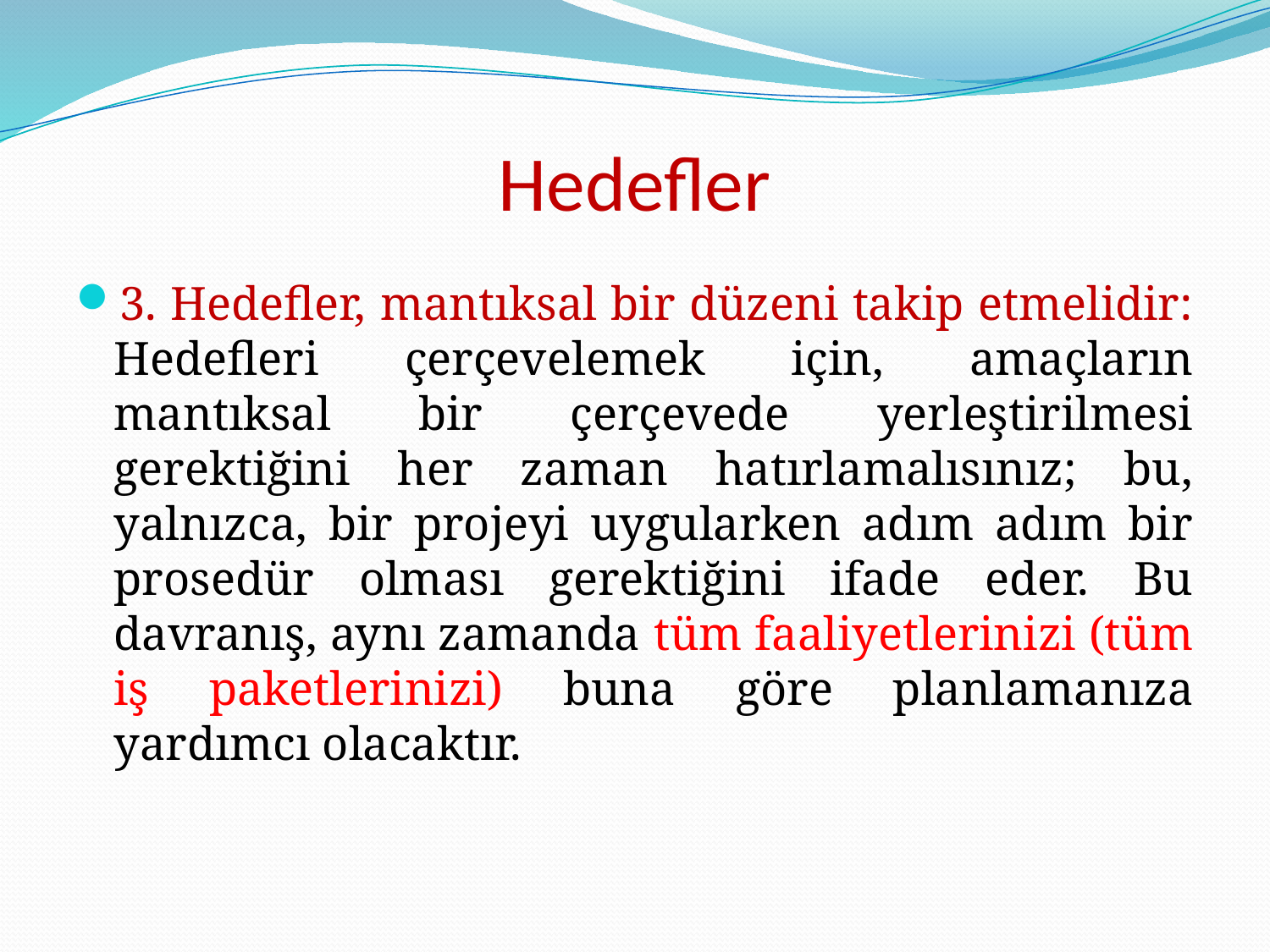

# Hedefler
3. Hedefler, mantıksal bir düzeni takip etmelidir: Hedefleri çerçevelemek için, amaçların mantıksal bir çerçevede yerleştirilmesi gerektiğini her zaman hatırlamalısınız; bu, yalnızca, bir projeyi uygularken adım adım bir prosedür olması gerektiğini ifade eder. Bu davranış, aynı zamanda tüm faaliyetlerinizi (tüm iş paketlerinizi) buna göre planlamanıza yardımcı olacaktır.